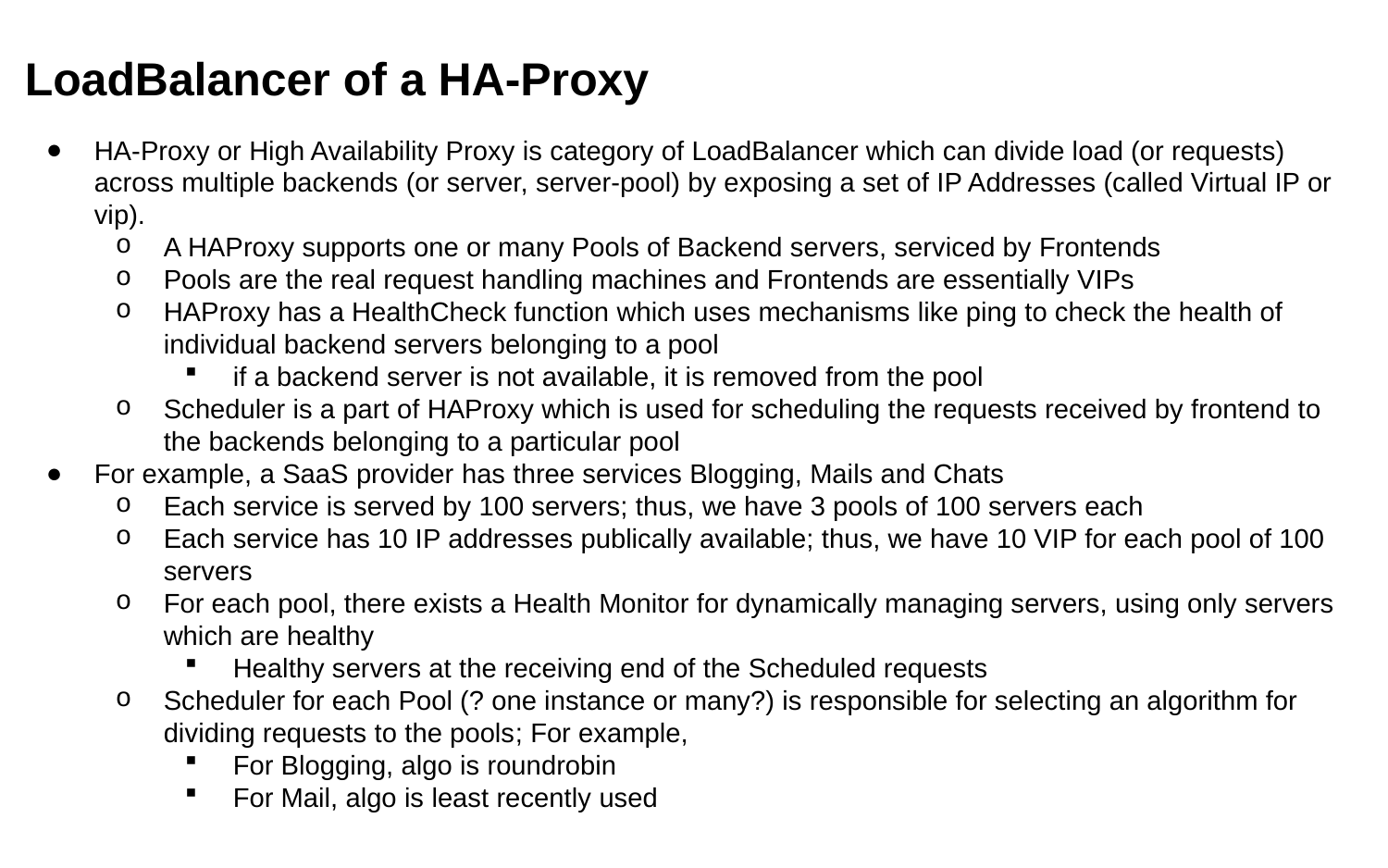

# LoadBalancer of a HA-Proxy
HA-Proxy or High Availability Proxy is category of LoadBalancer which can divide load (or requests) across multiple backends (or server, server-pool) by exposing a set of IP Addresses (called Virtual IP or vip).
A HAProxy supports one or many Pools of Backend servers, serviced by Frontends
Pools are the real request handling machines and Frontends are essentially VIPs
HAProxy has a HealthCheck function which uses mechanisms like ping to check the health of individual backend servers belonging to a pool
if a backend server is not available, it is removed from the pool
Scheduler is a part of HAProxy which is used for scheduling the requests received by frontend to the backends belonging to a particular pool
For example, a SaaS provider has three services Blogging, Mails and Chats
Each service is served by 100 servers; thus, we have 3 pools of 100 servers each
Each service has 10 IP addresses publically available; thus, we have 10 VIP for each pool of 100 servers
For each pool, there exists a Health Monitor for dynamically managing servers, using only servers which are healthy
Healthy servers at the receiving end of the Scheduled requests
Scheduler for each Pool (? one instance or many?) is responsible for selecting an algorithm for dividing requests to the pools; For example,
For Blogging, algo is roundrobin
For Mail, algo is least recently used